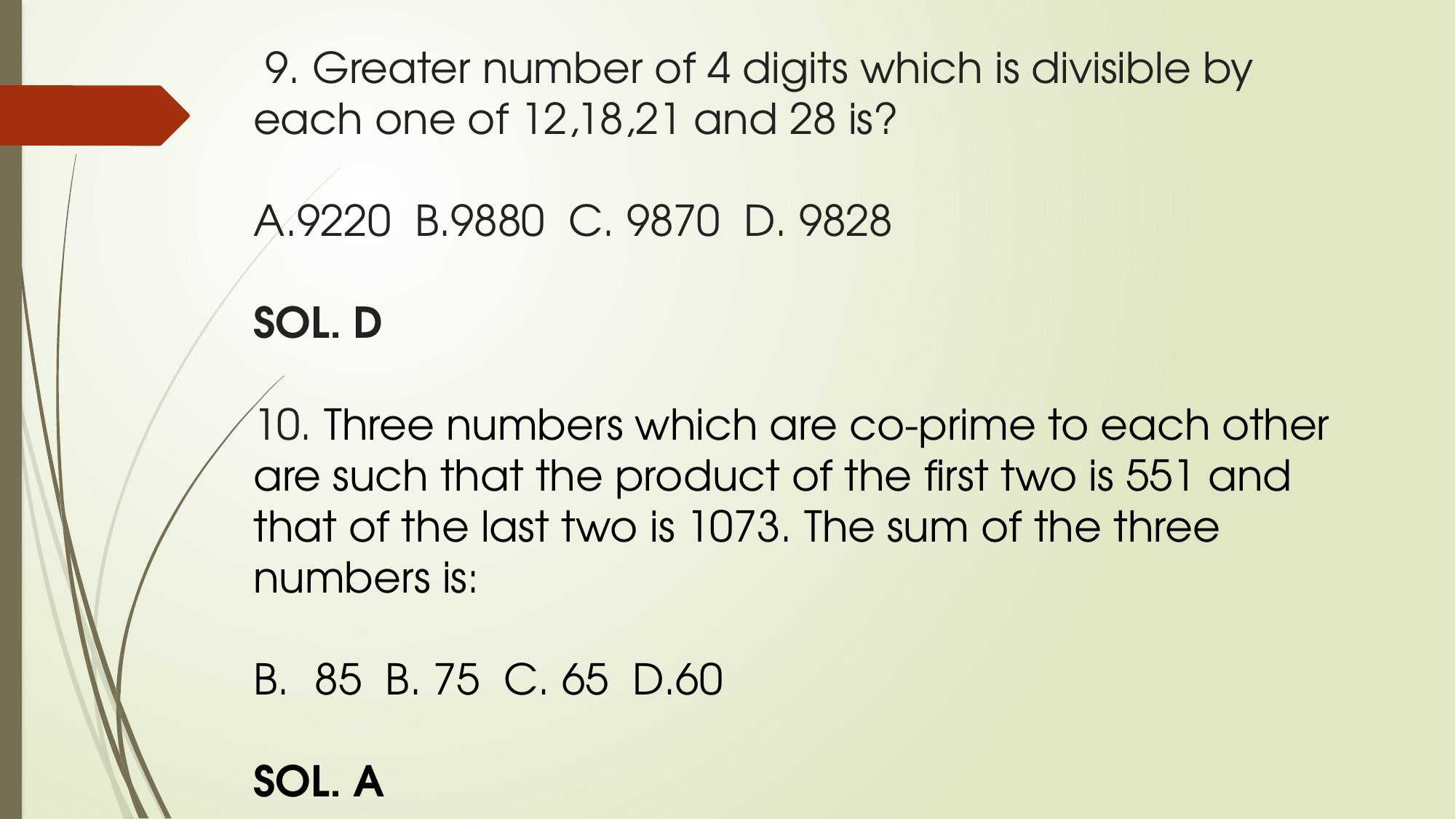

9. Greater number of 4 digits which is divisible by each one of 12,18,21 and 28 is?

9220  B.9880  C. 9870  D. 9828

SOL. D

10. Three numbers which are co-prime to each other are such that the product of the first two is 551 and that of the last two is 1073. The sum of the three numbers is:

85  B. 75  C. 65  D.60

SOL. A